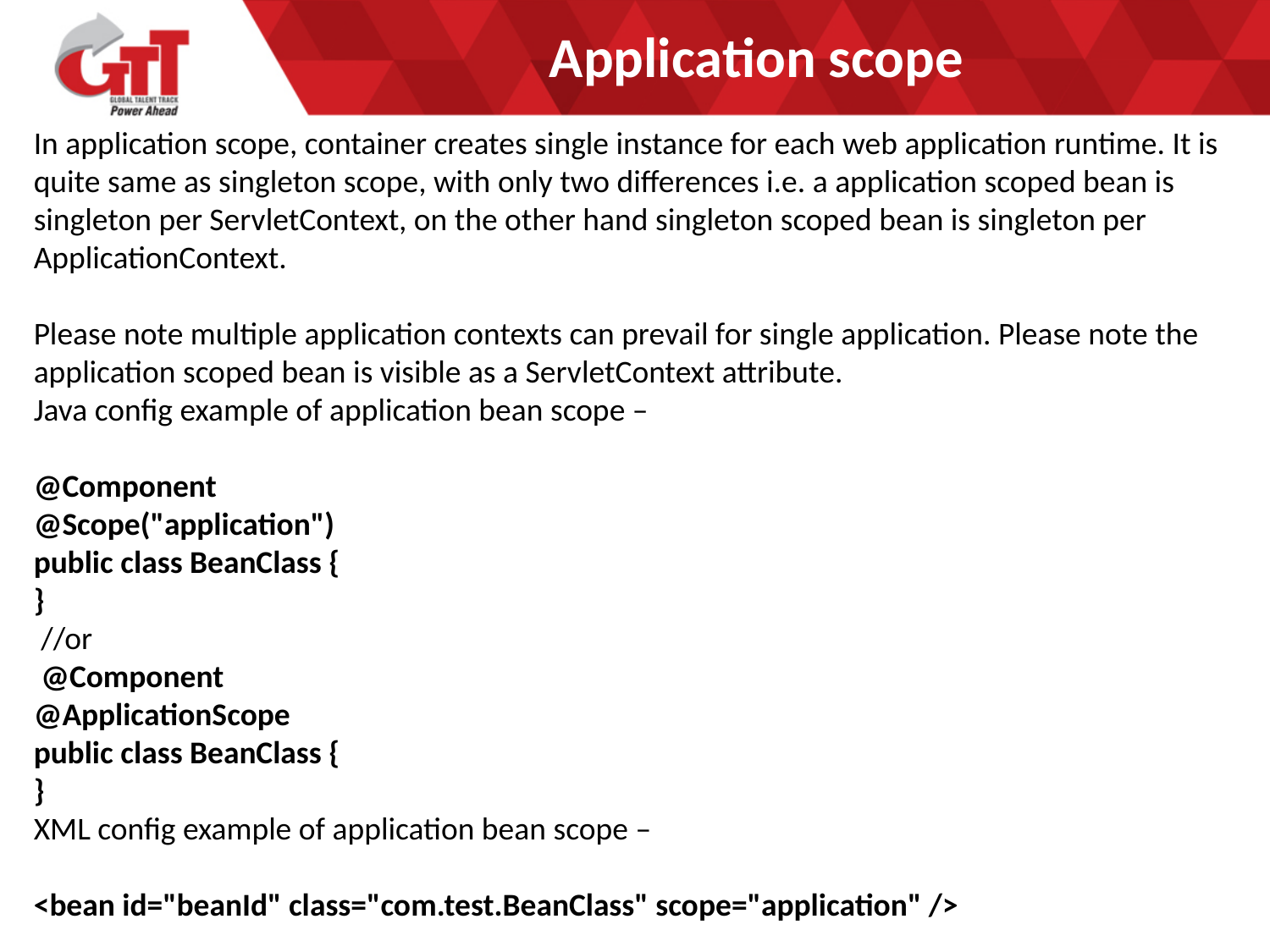

# Application scope
In application scope, container creates single instance for each web application runtime. It is quite same as singleton scope, with only two differences i.e. a application scoped bean is singleton per ServletContext, on the other hand singleton scoped bean is singleton per ApplicationContext.

Please note multiple application contexts can prevail for single application. Please note the application scoped bean is visible as a ServletContext attribute.
Java config example of application bean scope –

@Component
@Scope("application")
public class BeanClass {
}
 //or
 @Component
@ApplicationScope
public class BeanClass {
}
XML config example of application bean scope –

<bean id="beanId" class="com.test.BeanClass" scope="application" />